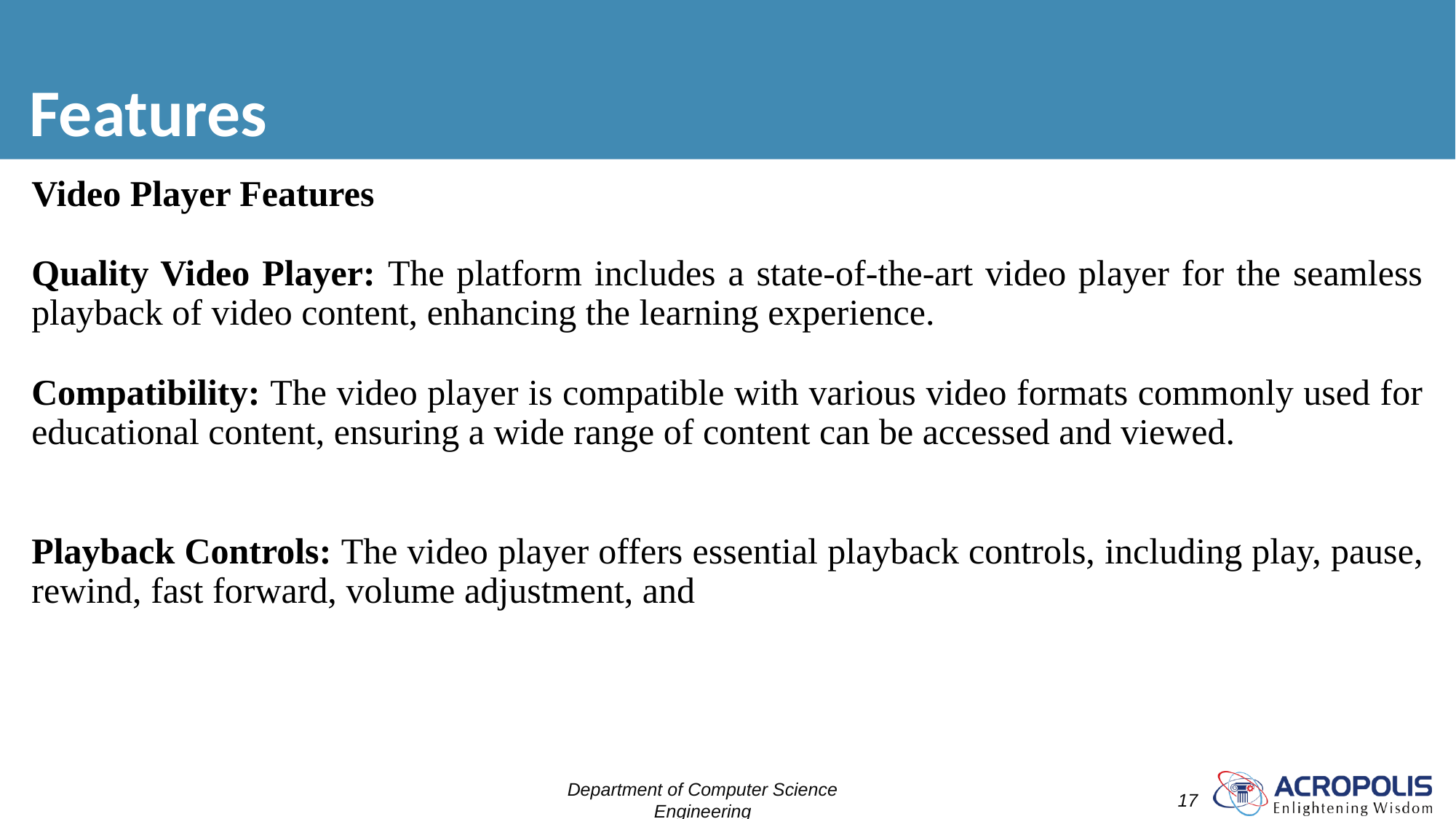

# Features
Video Player Features

Quality Video Player: The platform includes a state-of-the-art video player for the seamless playback of video content, enhancing the learning experience.

Compatibility: The video player is compatible with various video formats commonly used for educational content, ensuring a wide range of content can be accessed and viewed.

Playback Controls: The video player offers essential playback controls, including play, pause, rewind, fast forward, volume adjustment, and

Department of Computer Science Engineering
17